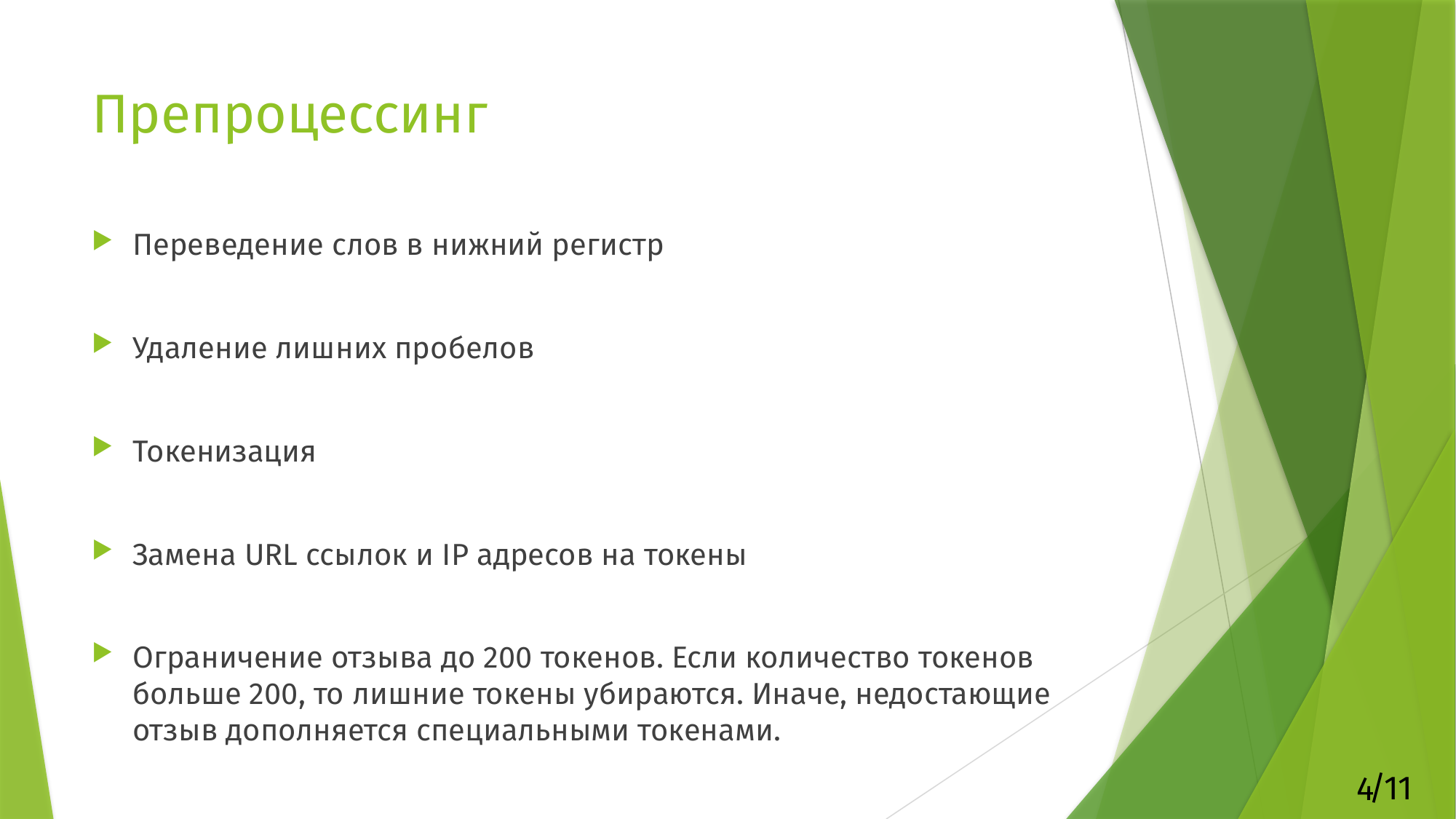

# Препроцессинг
Переведение слов в нижний регистр

Удаление лишних пробелов

Токенизация

Замена URL ссылок и IP адресов на токены

Ограничение отзыва до 200 токенов. Если количество токенов больше 200, то лишние токены убираются. Иначе, недостающие отзыв дополняется специальными токенами.
4